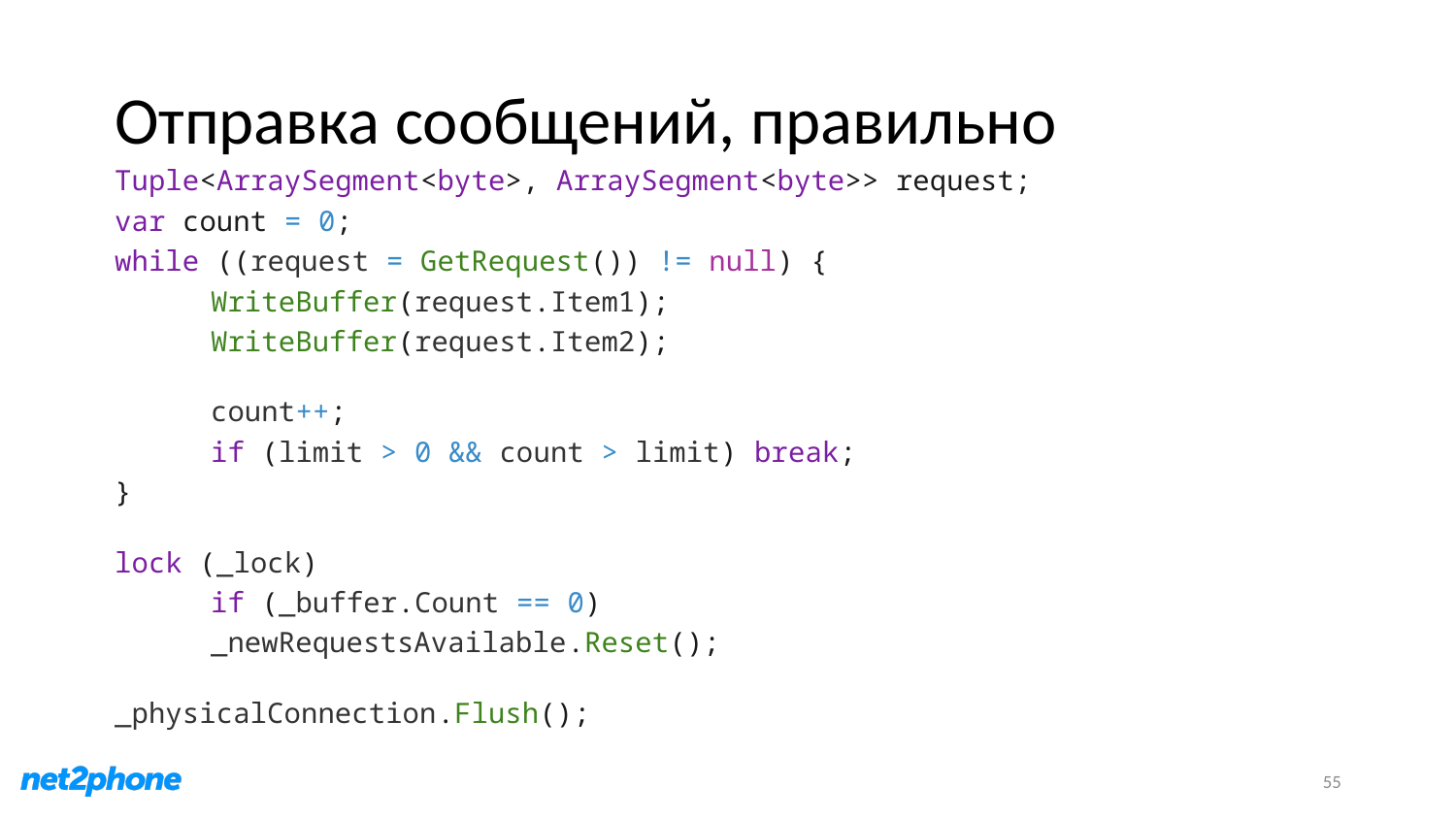

# Отправка сообщений, правильно
Tuple<ArraySegment<byte>, ArraySegment<byte>> request;
var count = 0;
while ((request = GetRequest()) != null) {
	WriteBuffer(request.Item1);
	WriteBuffer(request.Item2);
	count++;
	if (limit > 0 && count > limit) break;
}
lock (_lock)
	if (_buffer.Count == 0)
		_newRequestsAvailable.Reset();
_physicalConnection.Flush();

55